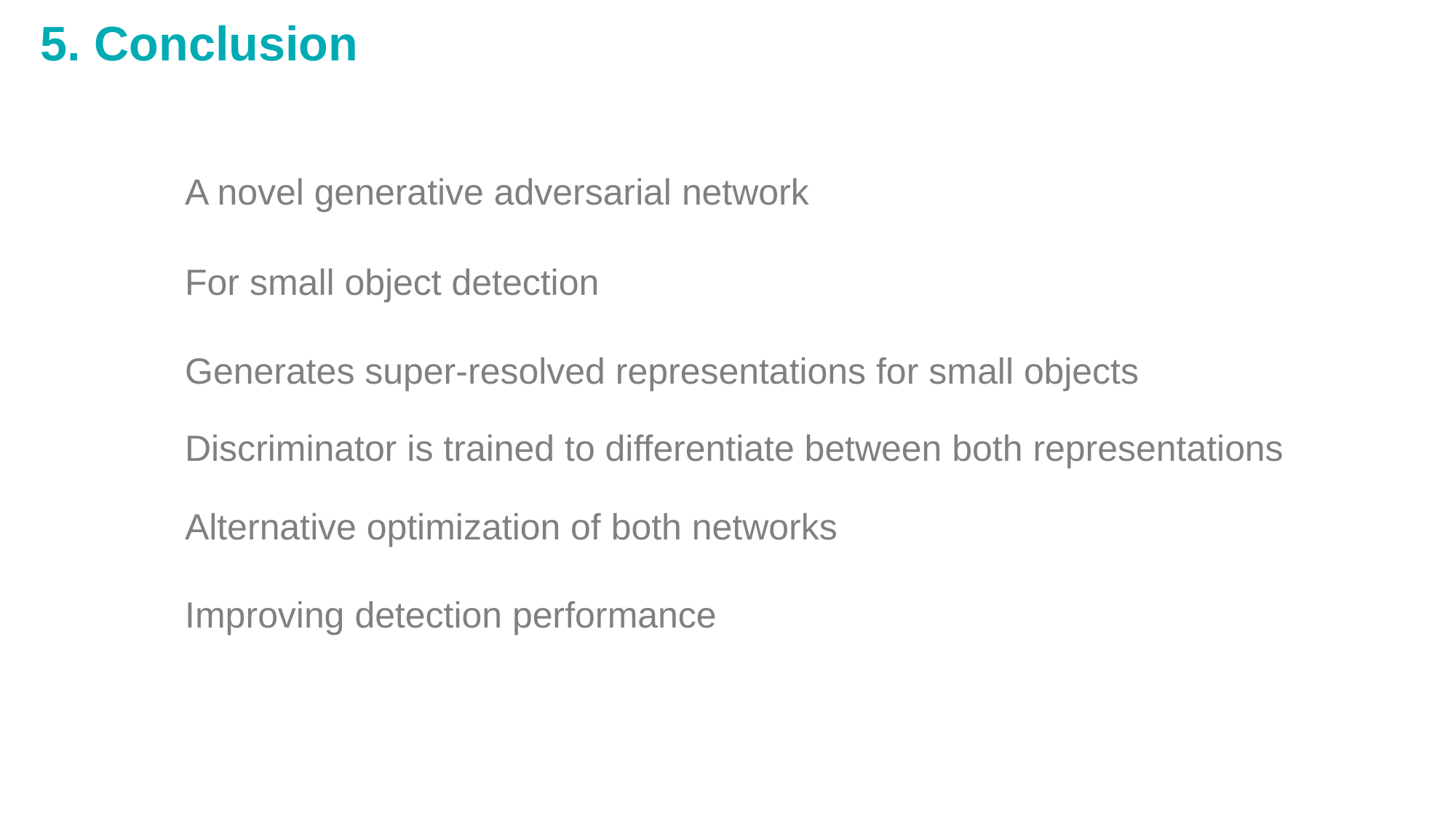

5. Conclusion
A novel generative adversarial network
For small object detection
Generates super-resolved representations for small objects
Discriminator is trained to differentiate between both representations
Alternative optimization of both networks
Improving detection performance